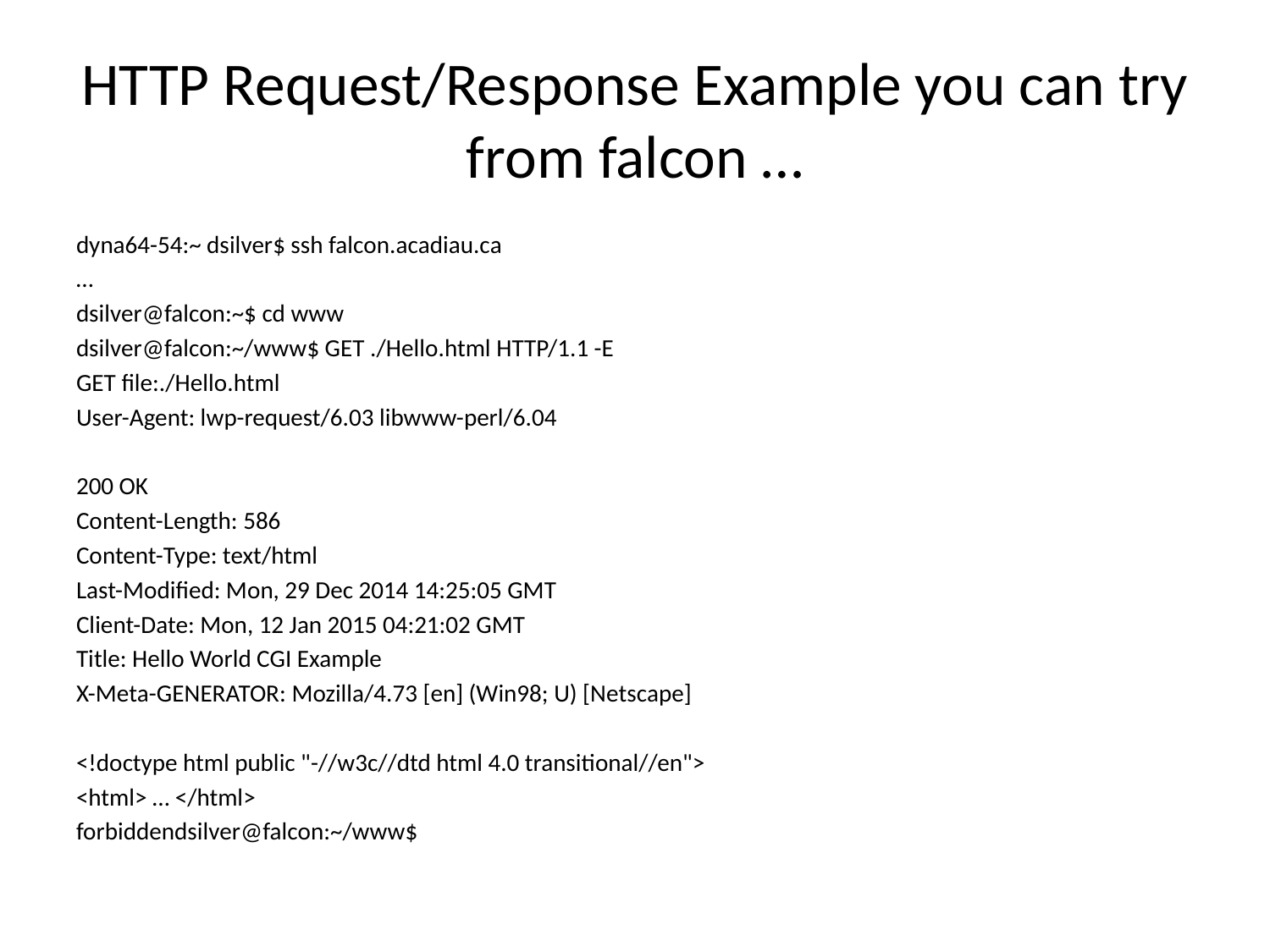

# HTTP Request/Response Example you can try from falcon …
dyna64-54:~ dsilver$ ssh falcon.acadiau.ca
…
dsilver@falcon:~$ cd www
dsilver@falcon:~/www$ GET ./Hello.html HTTP/1.1 -E
GET file:./Hello.html
User-Agent: lwp-request/6.03 libwww-perl/6.04

200 OK
Content-Length: 586
Content-Type: text/html
Last-Modified: Mon, 29 Dec 2014 14:25:05 GMT
Client-Date: Mon, 12 Jan 2015 04:21:02 GMT
Title: Hello World CGI Example
X-Meta-GENERATOR: Mozilla/4.73 [en] (Win98; U) [Netscape]

<!doctype html public "-//w3c//dtd html 4.0 transitional//en">
<html> … </html>
forbiddendsilver@falcon:~/www$